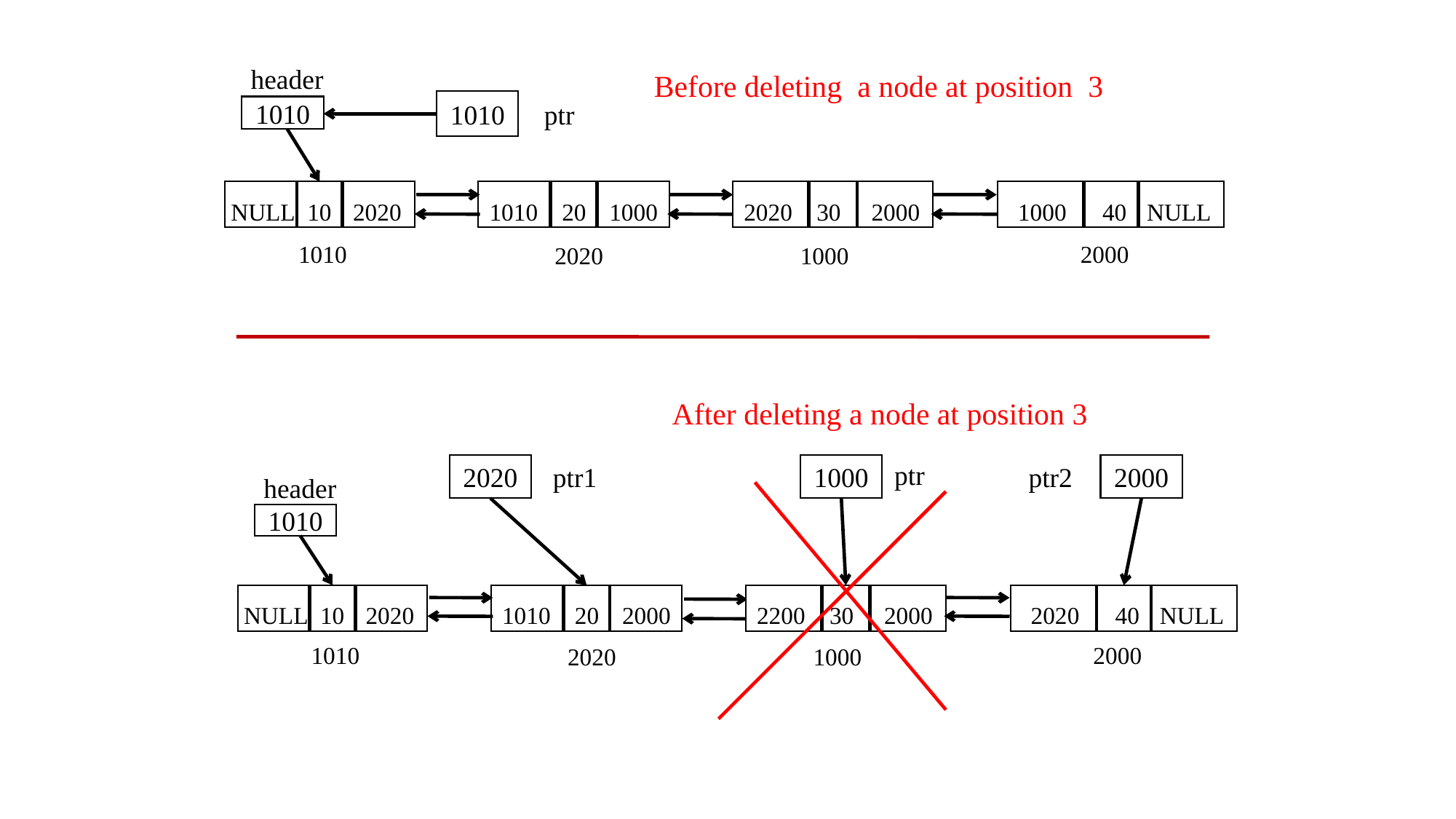

header
ptr
1010
ptr
1010

NULL
2020
10

1010
1000
20

2020
2000
30

1000
NULL
40
1010
2000
2020
1000
Before deleting  a node at position  3
After deleting a node at position 3
ptr
ptr
2020
ptr1
1000
ptr2
header
1010

40
NULL
2020

10
2020
NULL

2200
30
2000

1010
20
2000
2000
1010
1000
2020
2000